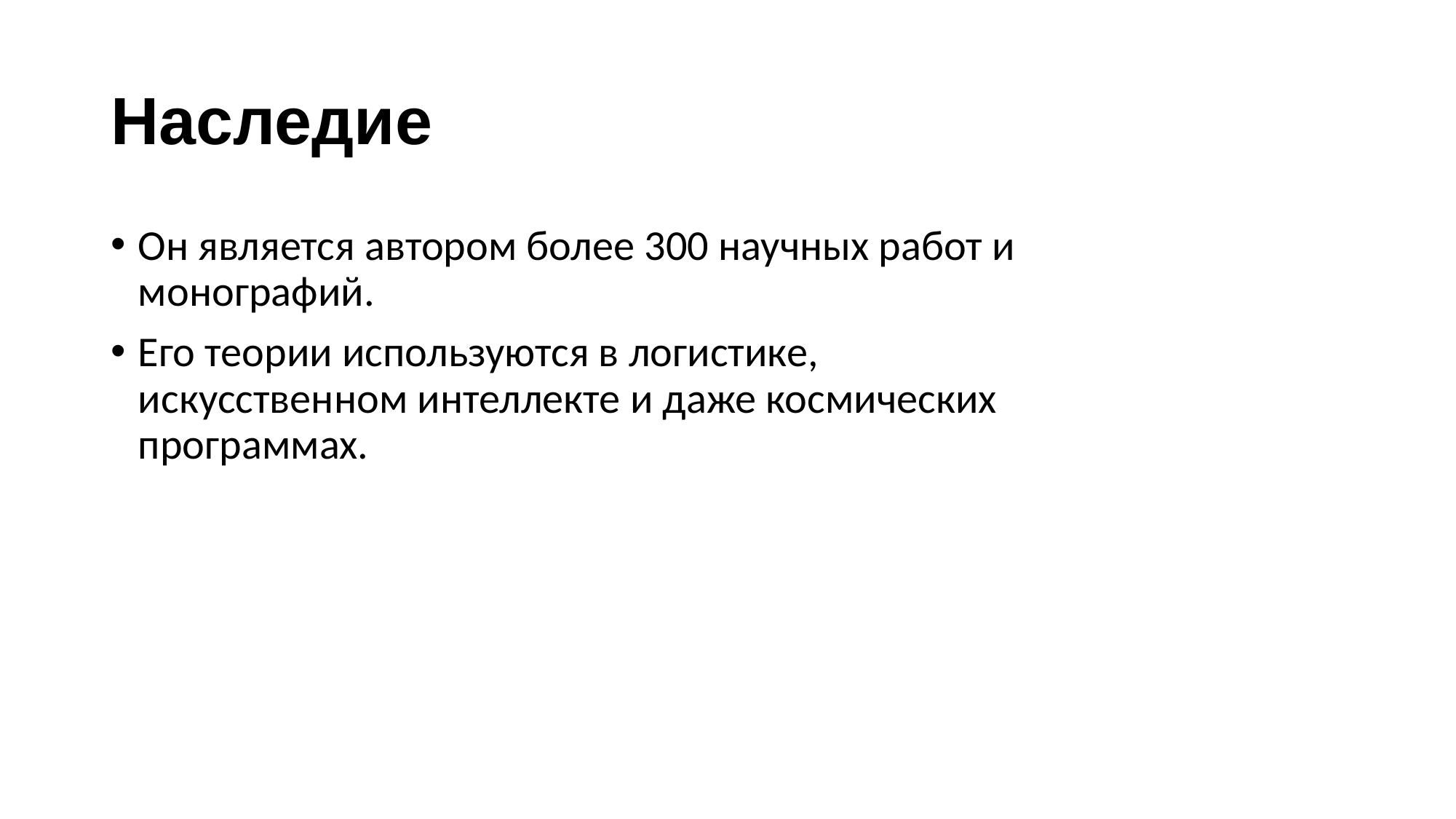

# Наследие
Он является автором более 300 научных работ и монографий.
Его теории используются в логистике, искусственном интеллекте и даже космических программах.